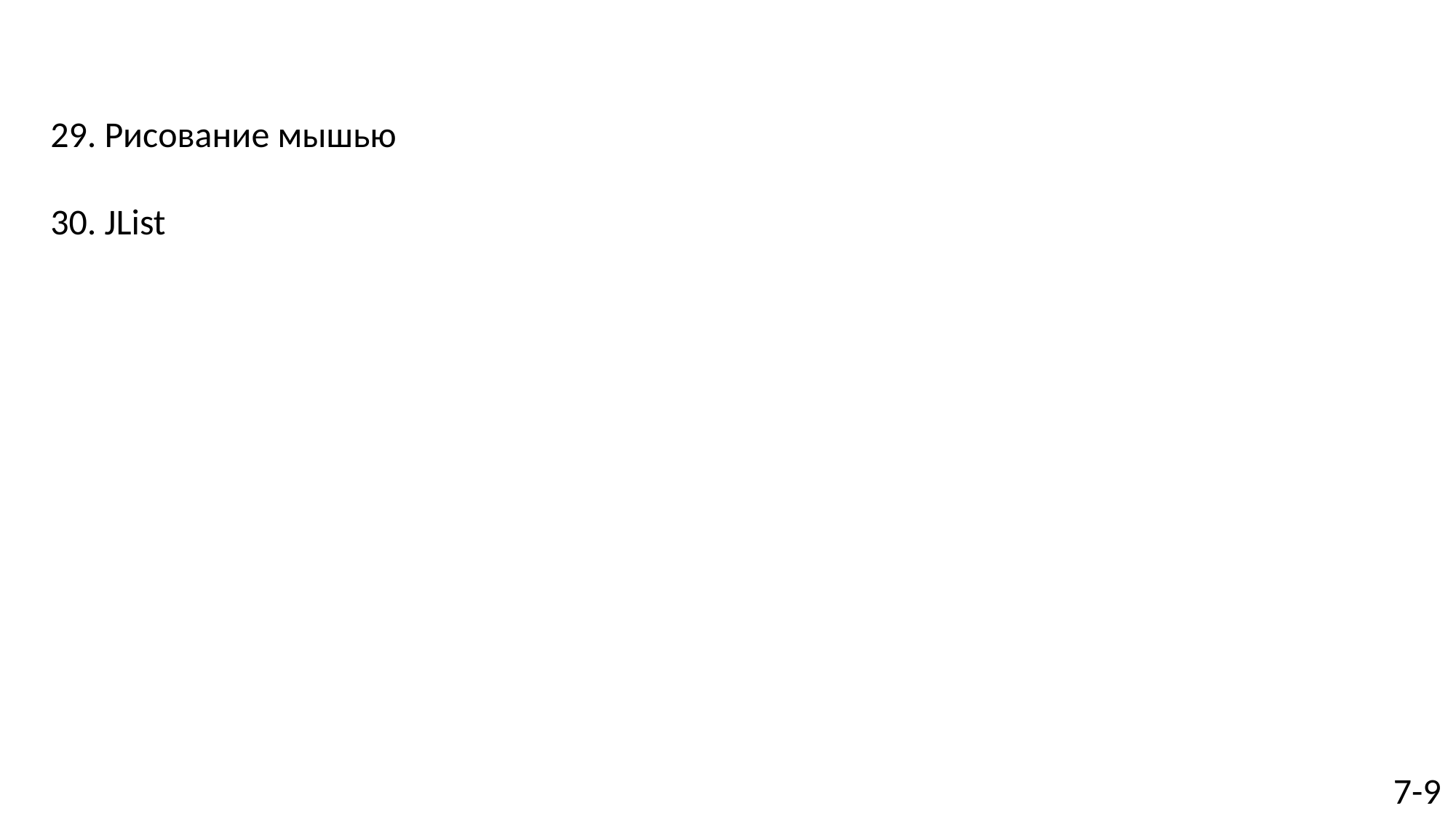

#
29. Рисование мышью

30. JList

7-9